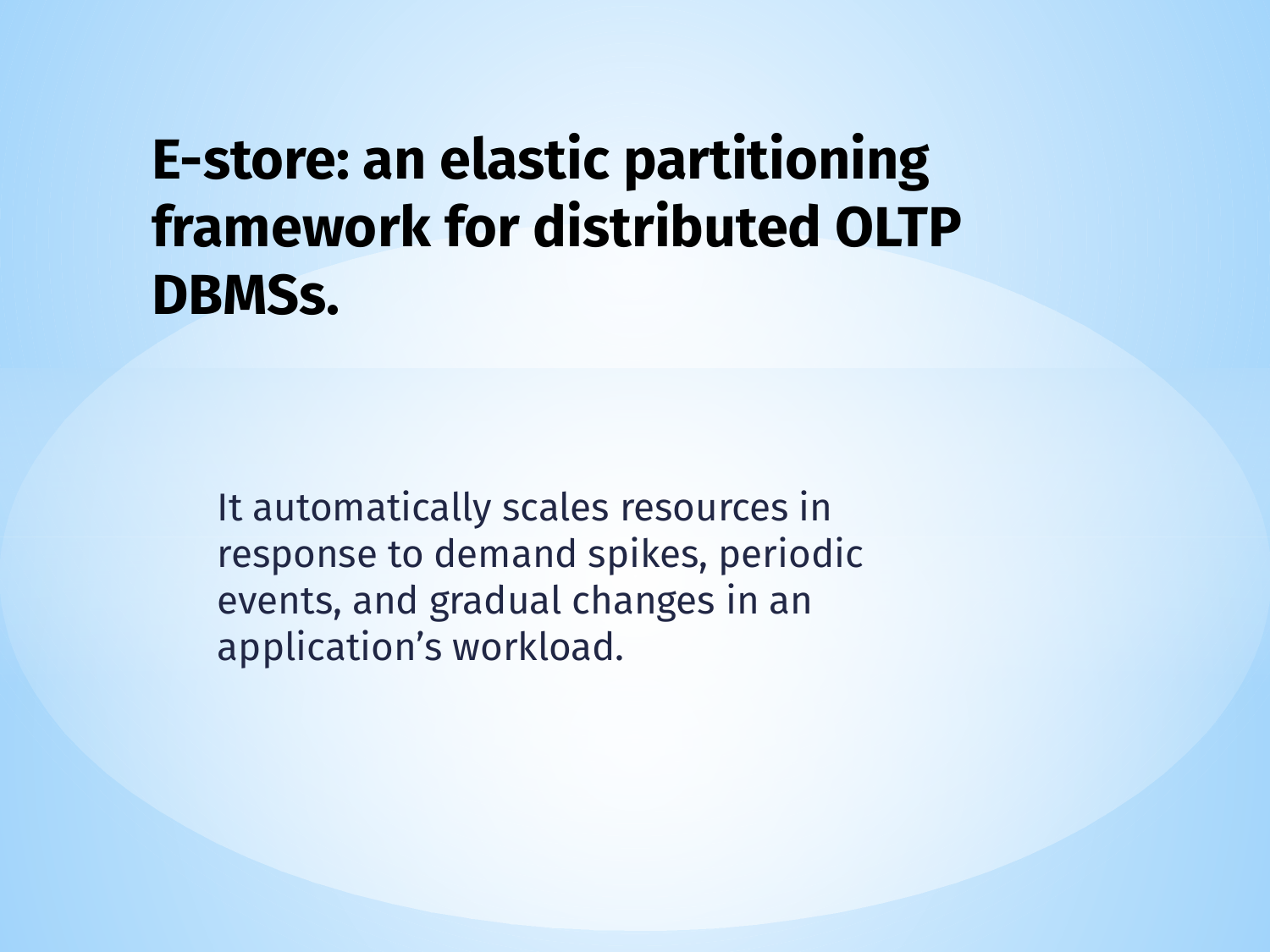

# E-store: an elastic partitioning framework for distributed OLTP DBMSs.
It automatically scales resources in response to demand spikes, periodic events, and gradual changes in an application’s workload.